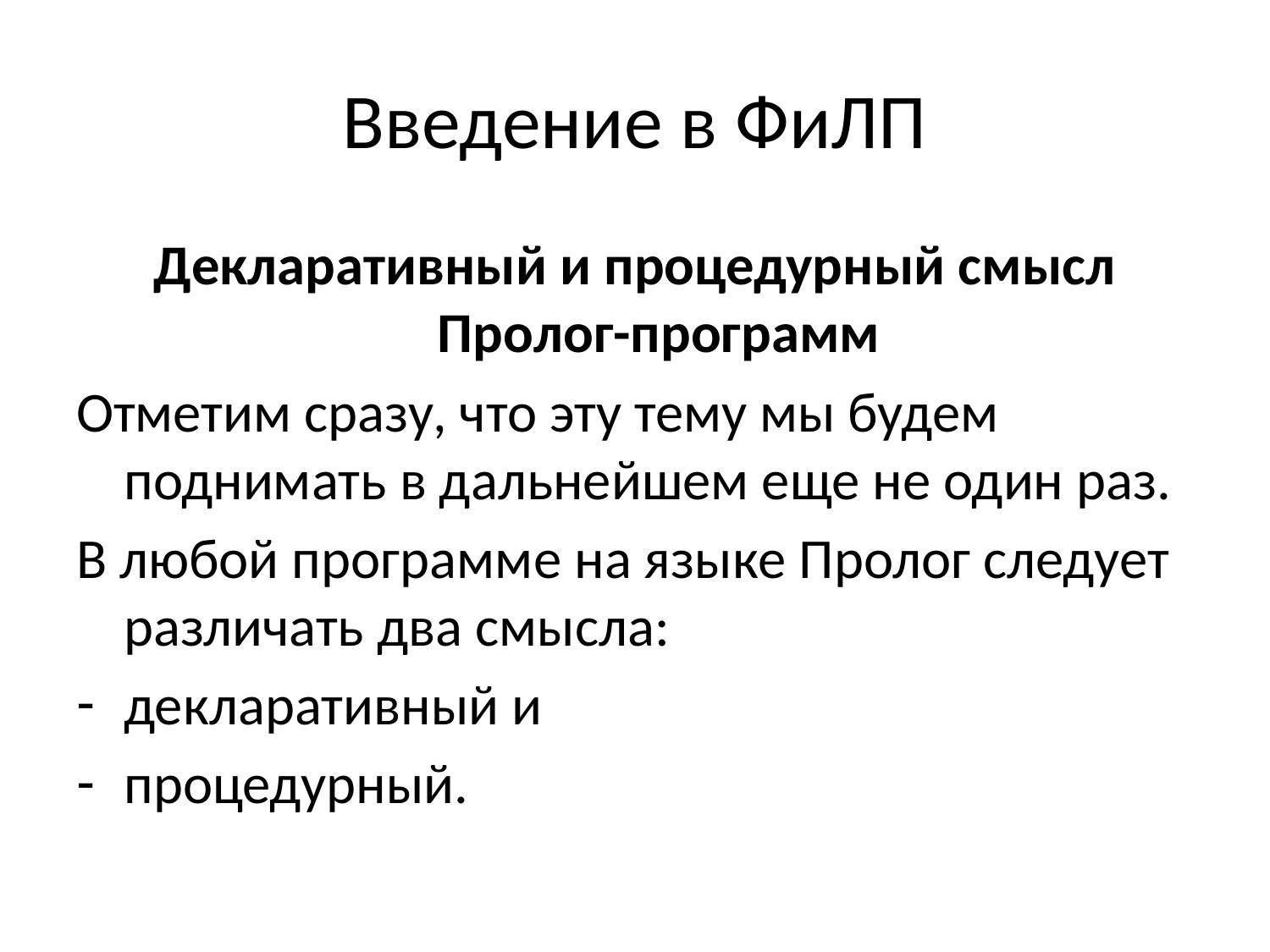

# Введение в ФиЛП
Декларативный и процедурный смысл Пролог-программ
Отметим сразу, что эту тему мы будем поднимать в дальнейшем еще не один раз.
В любой программе на языке Пролог следует различать два смысла:
декларативный и
процедурный.